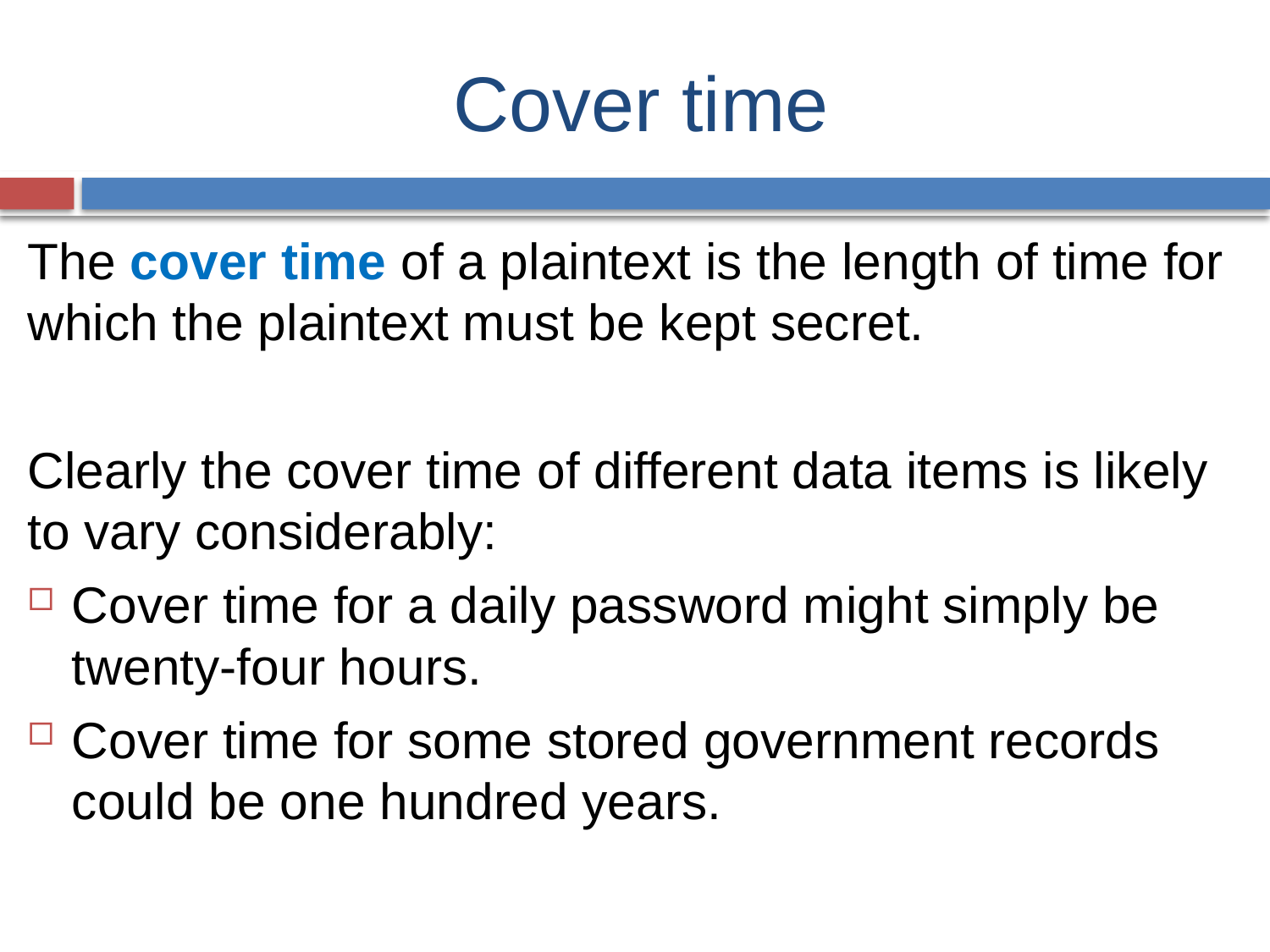

# Cover time
The cover time of a plaintext is the length of time for which the plaintext must be kept secret.

Clearly the cover time of different data items is likely to vary considerably:
Cover time for a daily password might simply be twenty-four hours.
Cover time for some stored government records could be one hundred years.